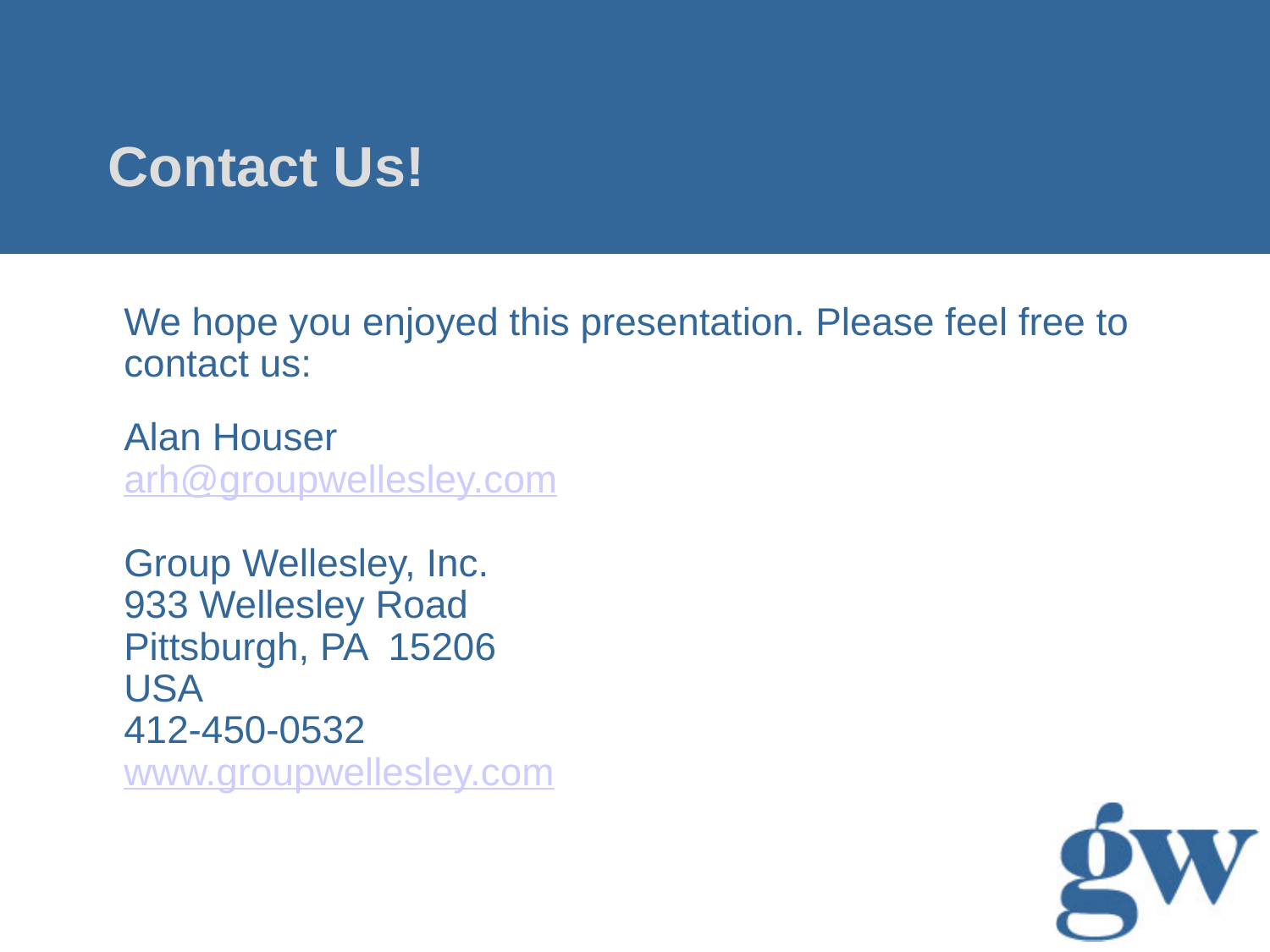

# Contact Us!
We hope you enjoyed this presentation. Please feel free to contact us:
	Alan Houser
arh@groupwellesley.com
Group Wellesley, Inc.
933 Wellesley Road
Pittsburgh, PA  15206
USA
412-450-0532
www.groupwellesley.com